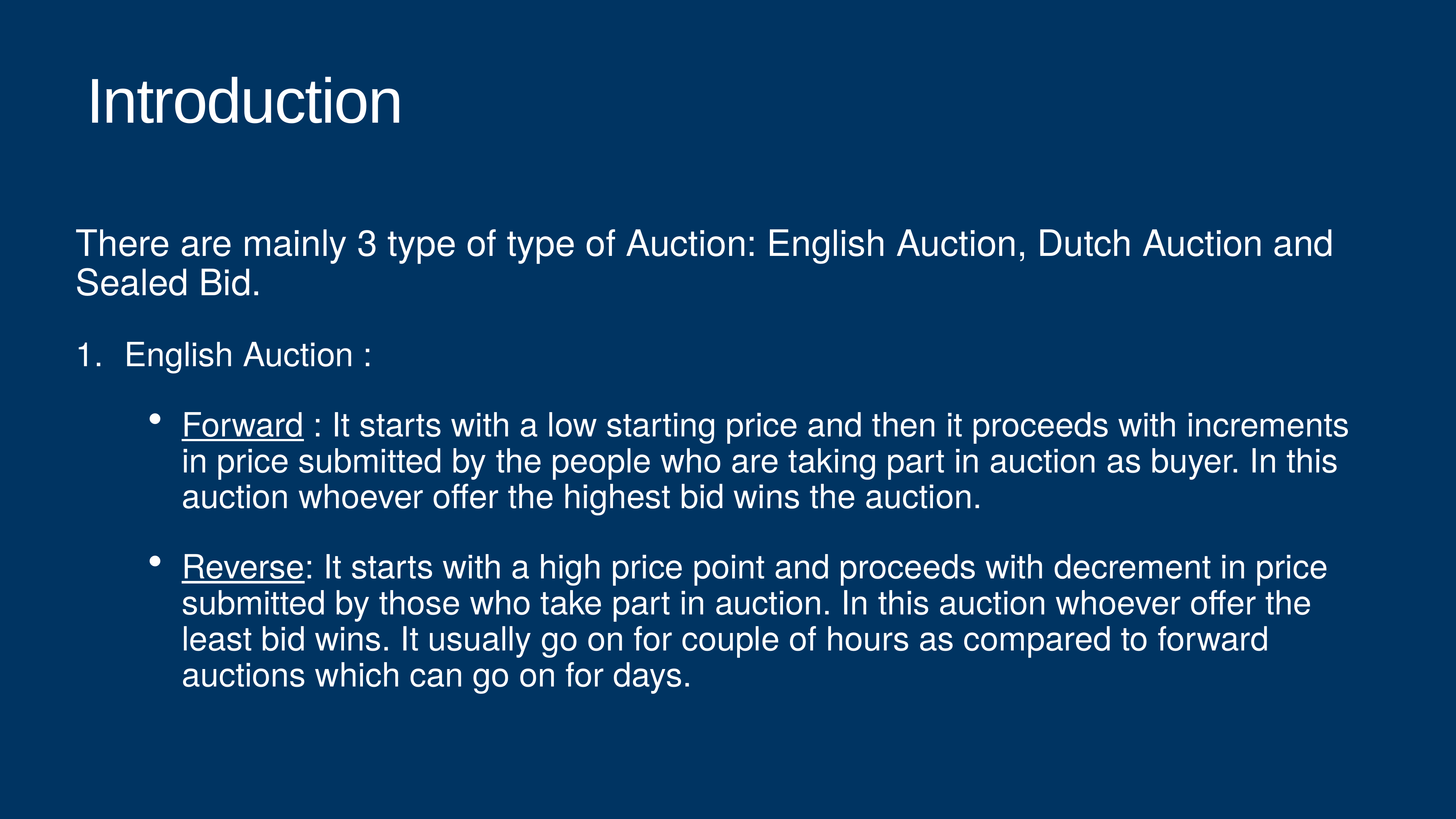

# Introduction

There are mainly 3 type of type of Auction: English Auction, Dutch Auction and Sealed Bid.
English Auction :
Forward : It starts with a low starting price and then it proceeds with increments in price submitted by the people who are taking part in auction as buyer. In this auction whoever offer the highest bid wins the auction.
Reverse: It starts with a high price point and proceeds with decrement in price submitted by those who take part in auction. In this auction whoever offer the least bid wins. It usually go on for couple of hours as compared to forward auctions which can go on for days.